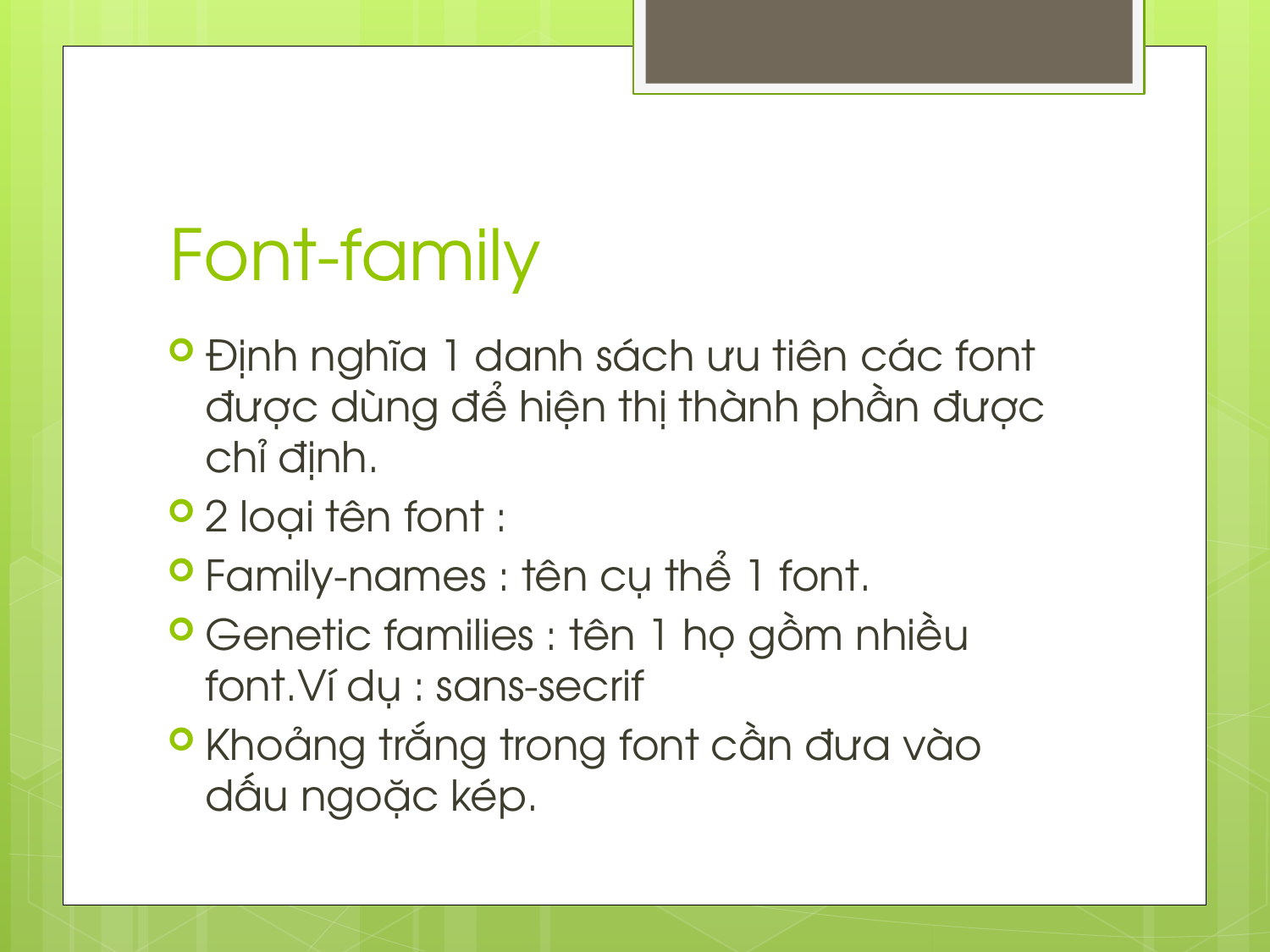

# Font-family
Định nghĩa 1 danh sách ưu tiên các font được dùng để hiện thị thành phần được chỉ định.
2 loại tên font :
Family-names : tên cụ thể 1 font.
Genetic families : tên 1 họ gồm nhiều font.Ví dụ : sans-secrif
Khoảng trắng trong font cần đưa vào dấu ngoặc kép.